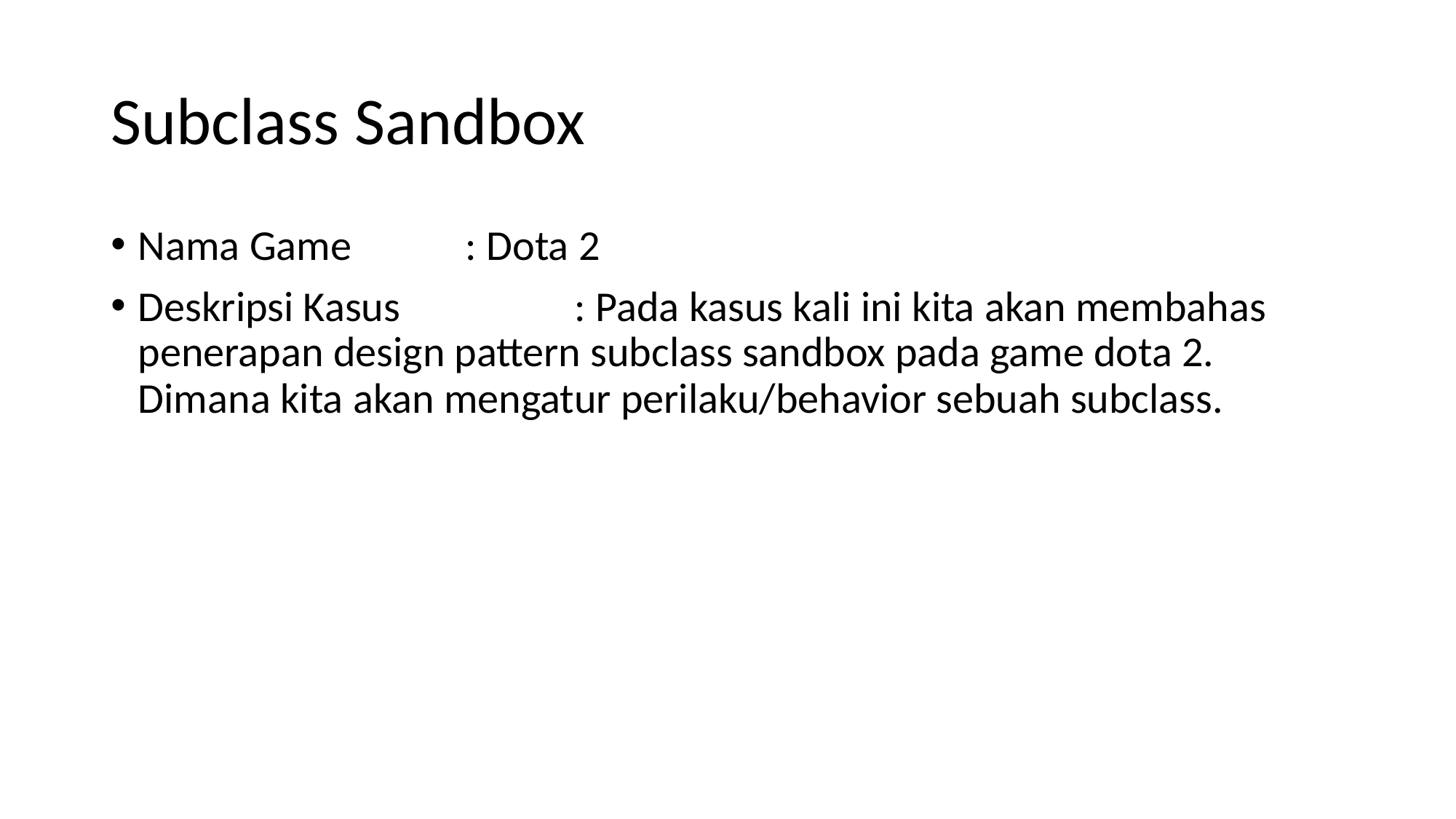

# Subclass Sandbox
Nama Game		: Dota 2
Deskripsi Kasus		: Pada kasus kali ini kita akan membahas penerapan design pattern subclass sandbox pada game dota 2. Dimana kita akan mengatur perilaku/behavior sebuah subclass.